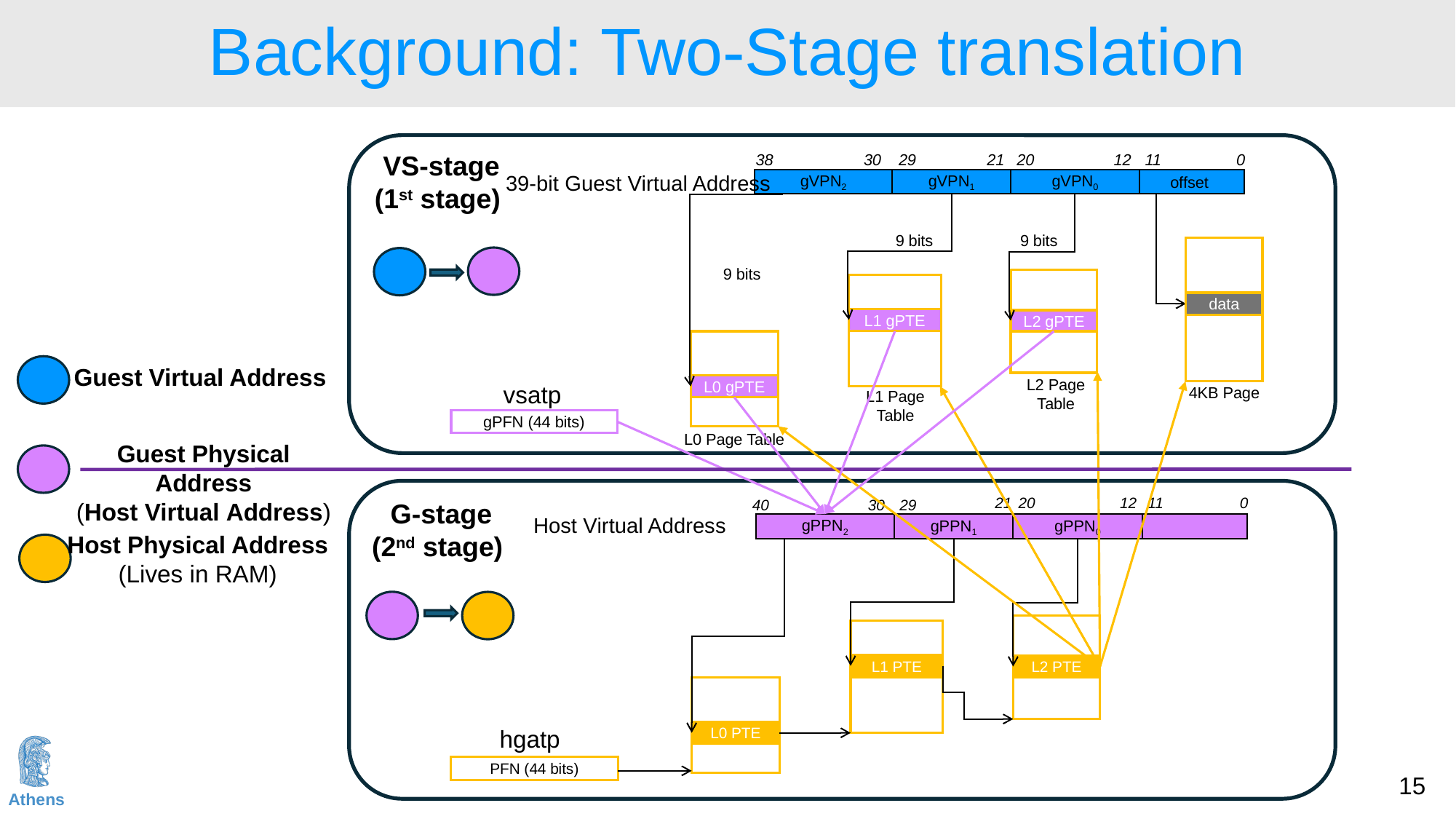

# Background: Two-Stage translation

VS-stage
(1st stage)
30
29
21
20
12
11
0
38
39-bit Guest Virtual Address
gVPN1
gVPN0
offset
gVPN2
9 bits
9 bits

9 bits

data
L1 gPTE
L2 gPTE

L0 gPTE
L2 Page Table
4KB Page
vsatp
L1 Page Table

gPFN (44 bits)
L0 Page Table

Guest Virtual Address
Guest Physical Address
(Host Virtual Address)

Guest Virtual Address

gPPN2
gPPN1

gPPN0

L1 PTE
L2 PTE

L0 PTE
hgatp

PFN (44 bits)
12
0
11
21
20
29
30
40
G-stage
(2nd stage)

Host Virtual Address
Host Physical Address (Lives in RAM)